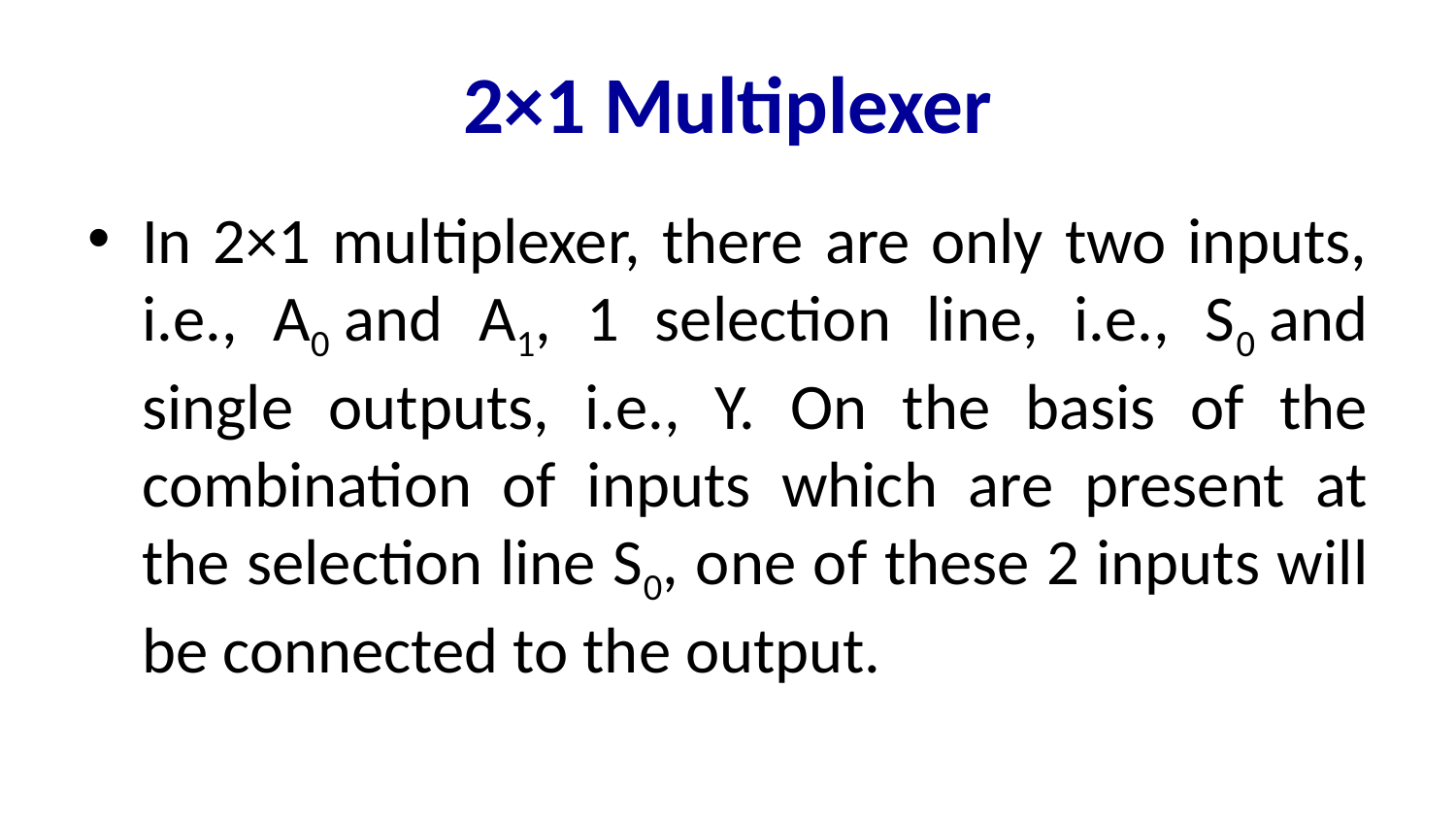

# 2×1 Multiplexer
In 2×1 multiplexer, there are only two inputs, i.e., A0 and A1, 1 selection line, i.e., S0 and single outputs, i.e., Y. On the basis of the combination of inputs which are present at the selection line S0, one of these 2 inputs will be connected to the output.